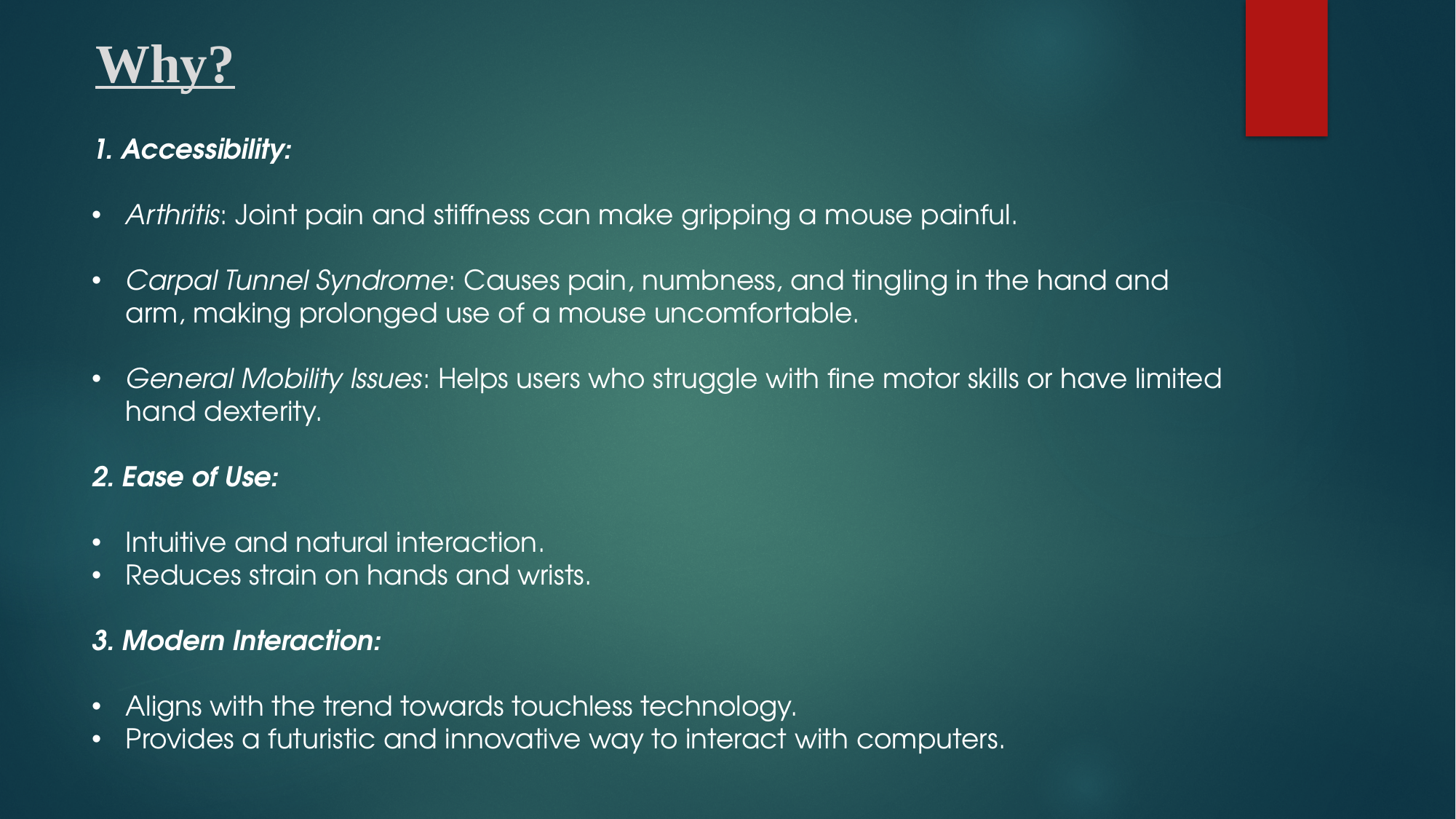

Why?

1. Accessibility:

Arthritis: Joint pain and stiffness can make gripping a mouse painful.

Carpal Tunnel Syndrome: Causes pain, numbness, and tingling in the hand and arm, making prolonged use of a mouse uncomfortable.

General Mobility Issues: Helps users who struggle with fine motor skills or have limited hand dexterity.

2. Ease of Use:

Intuitive and natural interaction.
Reduces strain on hands and wrists.

3. Modern Interaction:

Aligns with the trend towards touchless technology.
Provides a futuristic and innovative way to interact with computers.